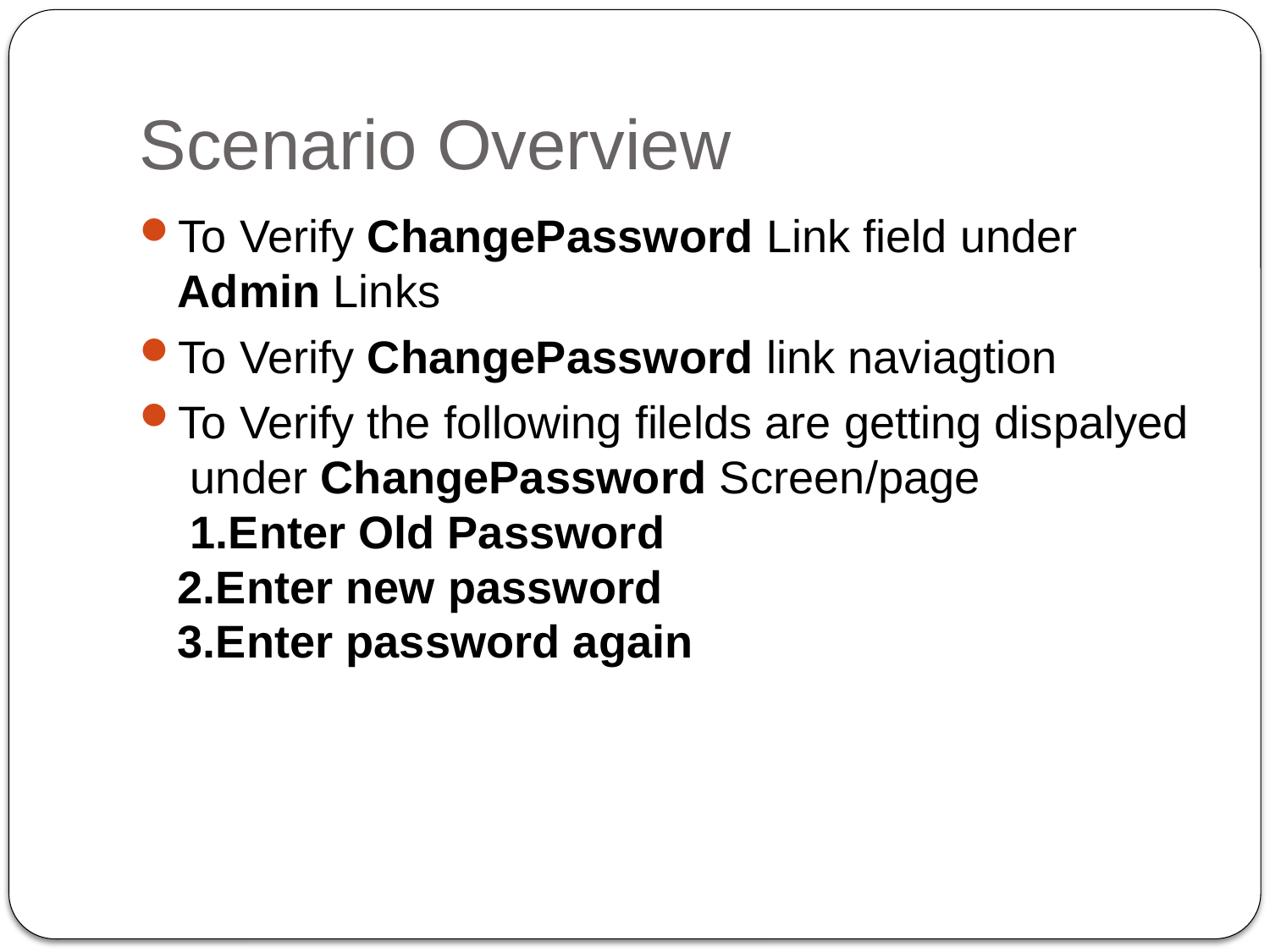

# Scenario Overview
To Verify ChangePassword Link field under Admin Links
To Verify ChangePassword link naviagtion
To Verify the following filelds are getting dispalyed  under ChangePassword Screen/page
 1.Enter Old Password
2.Enter new password
3.Enter password again